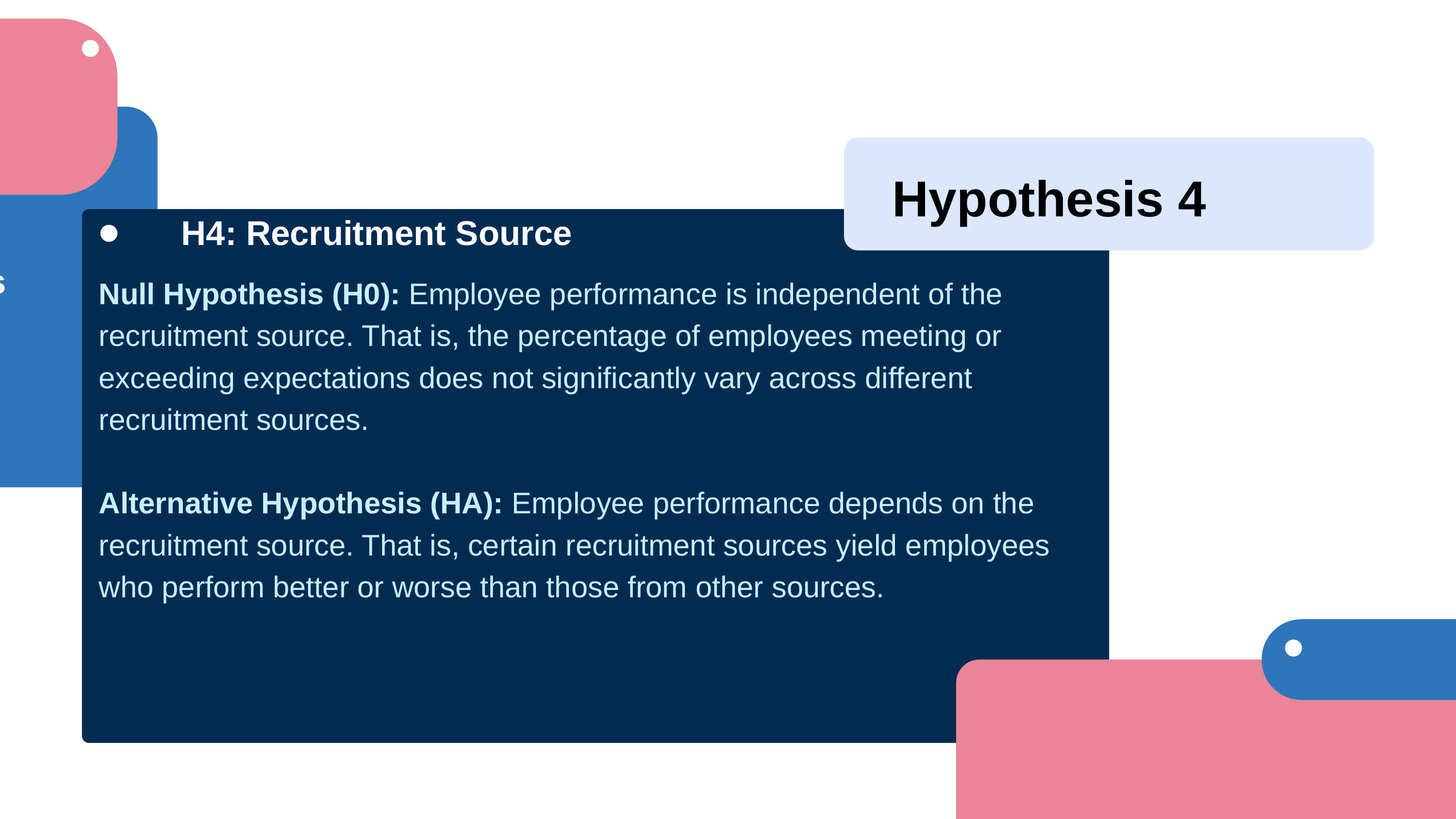

Hypothesis 4
                                 H4: Recruitment Source Analysis

Null Hypothesis (H0): Employee performance is independent of the recruitment source. That is, the percentage of employees meeting or exceeding expectations does not significantly vary across different recruitment sources.

Alternative Hypothesis (HA): Employee performance depends on the
recruitment source. That is, certain recruitment sources yield employees who perform better or worse than those from other sources.